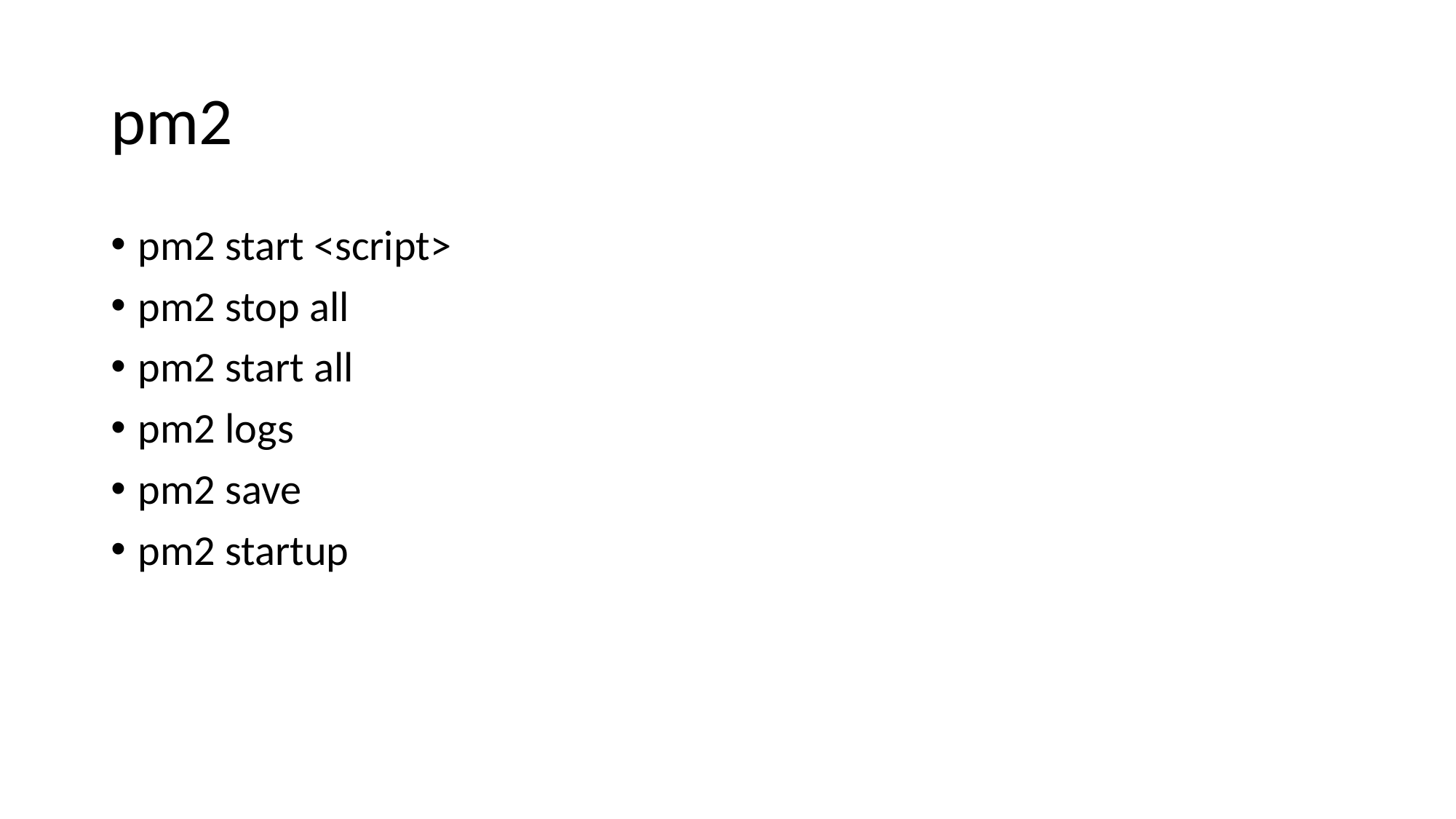

# pm2
pm2 start <script>
pm2 stop all
pm2 start all
pm2 logs
pm2 save
pm2 startup